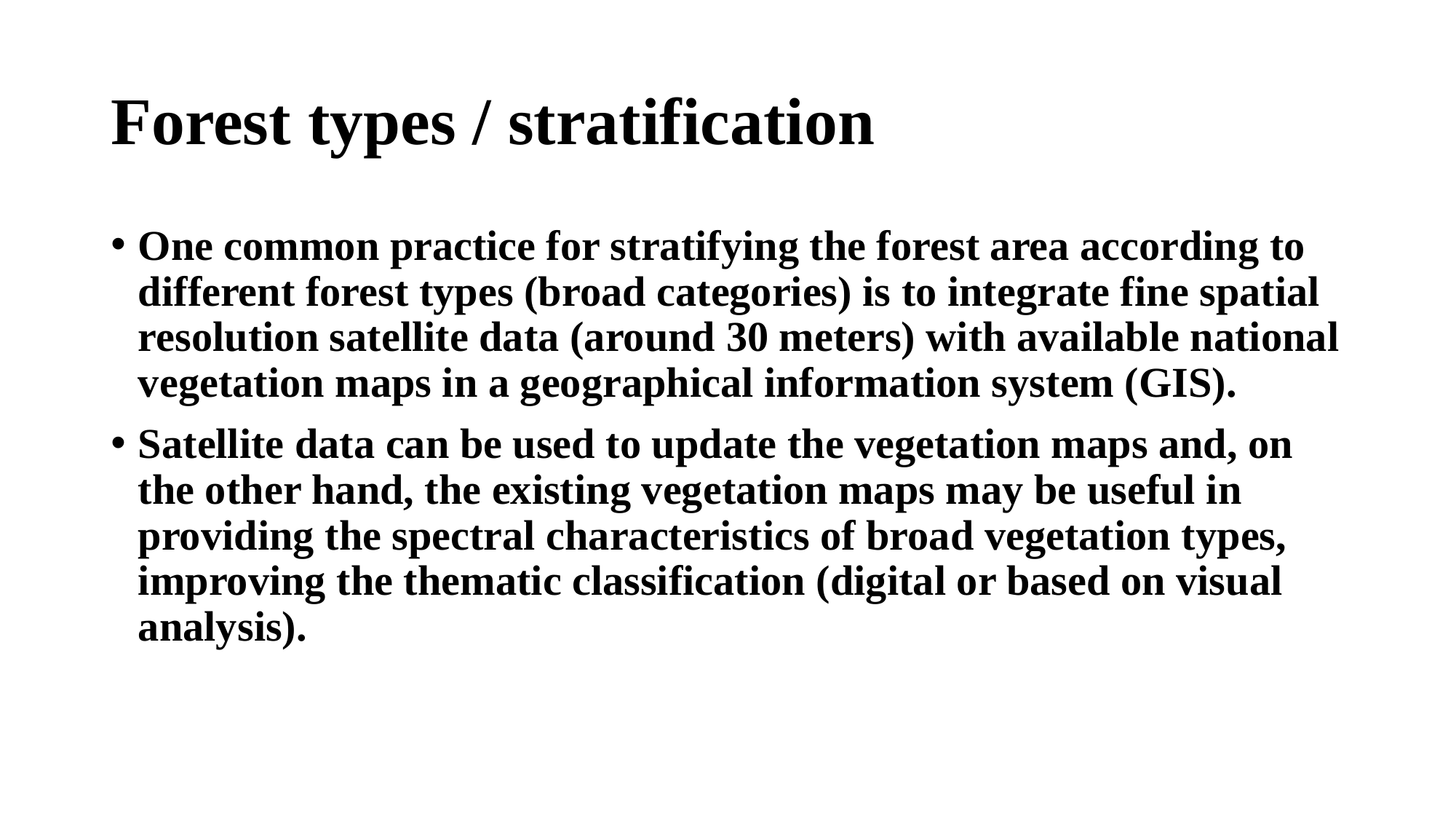

# Forest types / stratification
One common practice for stratifying the forest area according to different forest types (broad categories) is to integrate fine spatial resolution satellite data (around 30 meters) with available national vegetation maps in a geographical information system (GIS).
Satellite data can be used to update the vegetation maps and, on the other hand, the existing vegetation maps may be useful in providing the spectral characteristics of broad vegetation types, improving the thematic classification (digital or based on visual analysis).